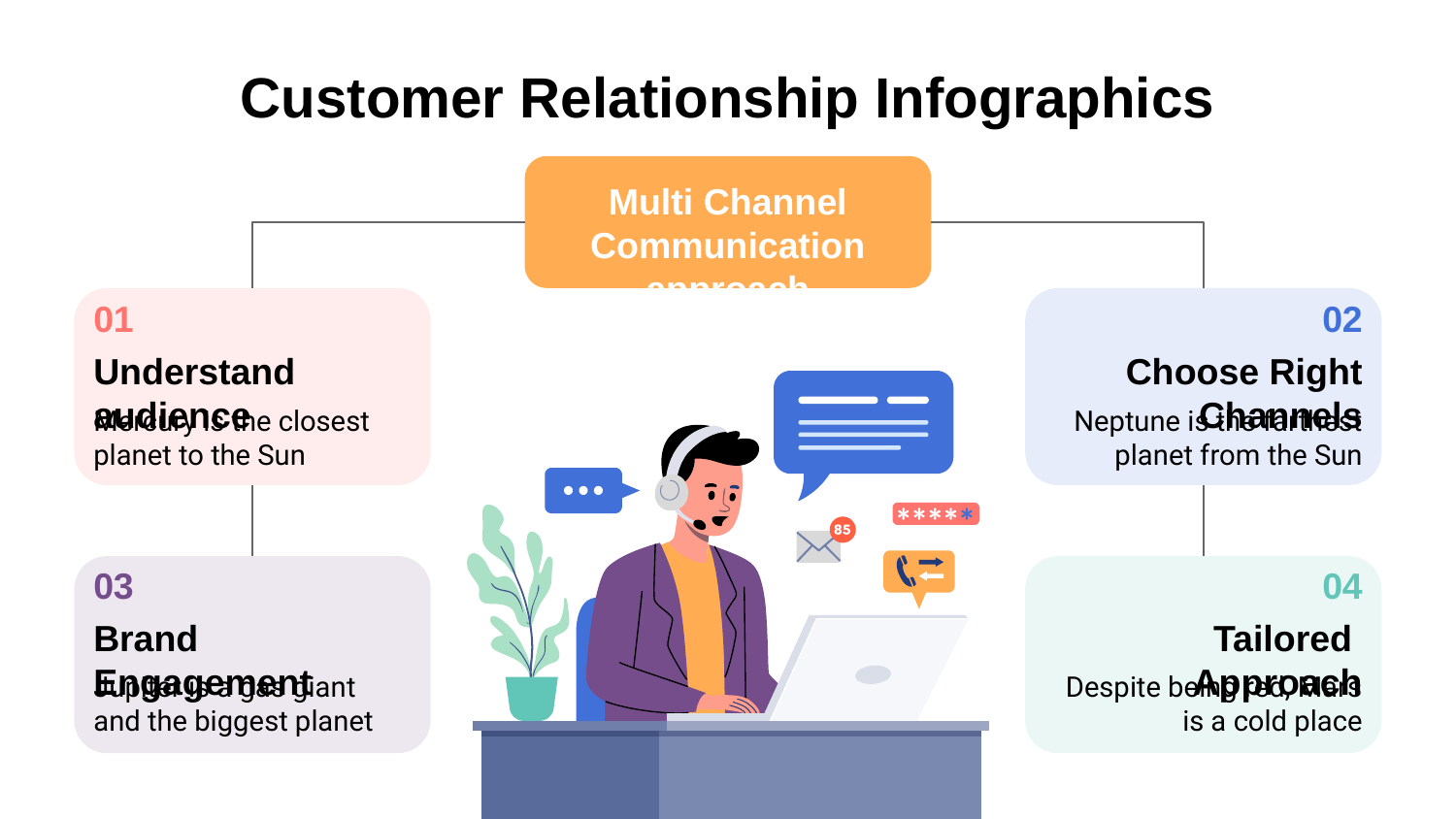

# Customer Relationship Infographics

Multi Channel Communication approach
01
Understand audience
Mercury is the closest planet to the Sun
02
Choose Right Channels
Neptune is the farthest planet from the Sun

03
Brand Engagement
Jupiter is a gas giant and the biggest planet
04
Tailored  Approach
Despite being red, Mars is a cold place